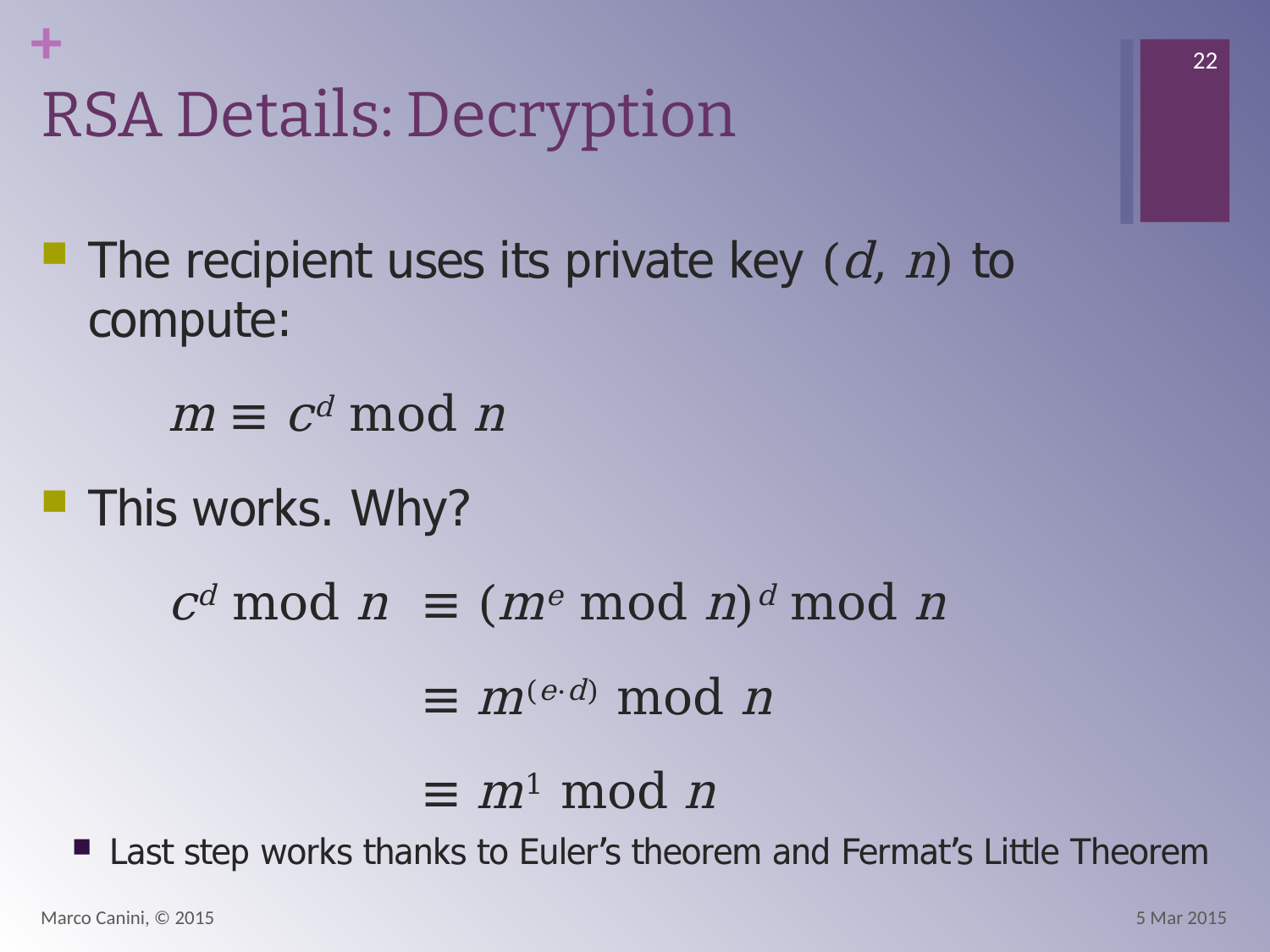

22
# RSA Details: Decryption
The recipient uses its private key (d, n) to compute:
	m ≡ cd mod n
This works. Why?
	cd mod n	≡ (me mod n)d mod n
			≡ m(e⋅d) mod n
			≡ m1 mod n
Last step works thanks to Euler’s theorem and Fermat’s Little Theorem
Marco Canini, © 2015
5 Mar 2015